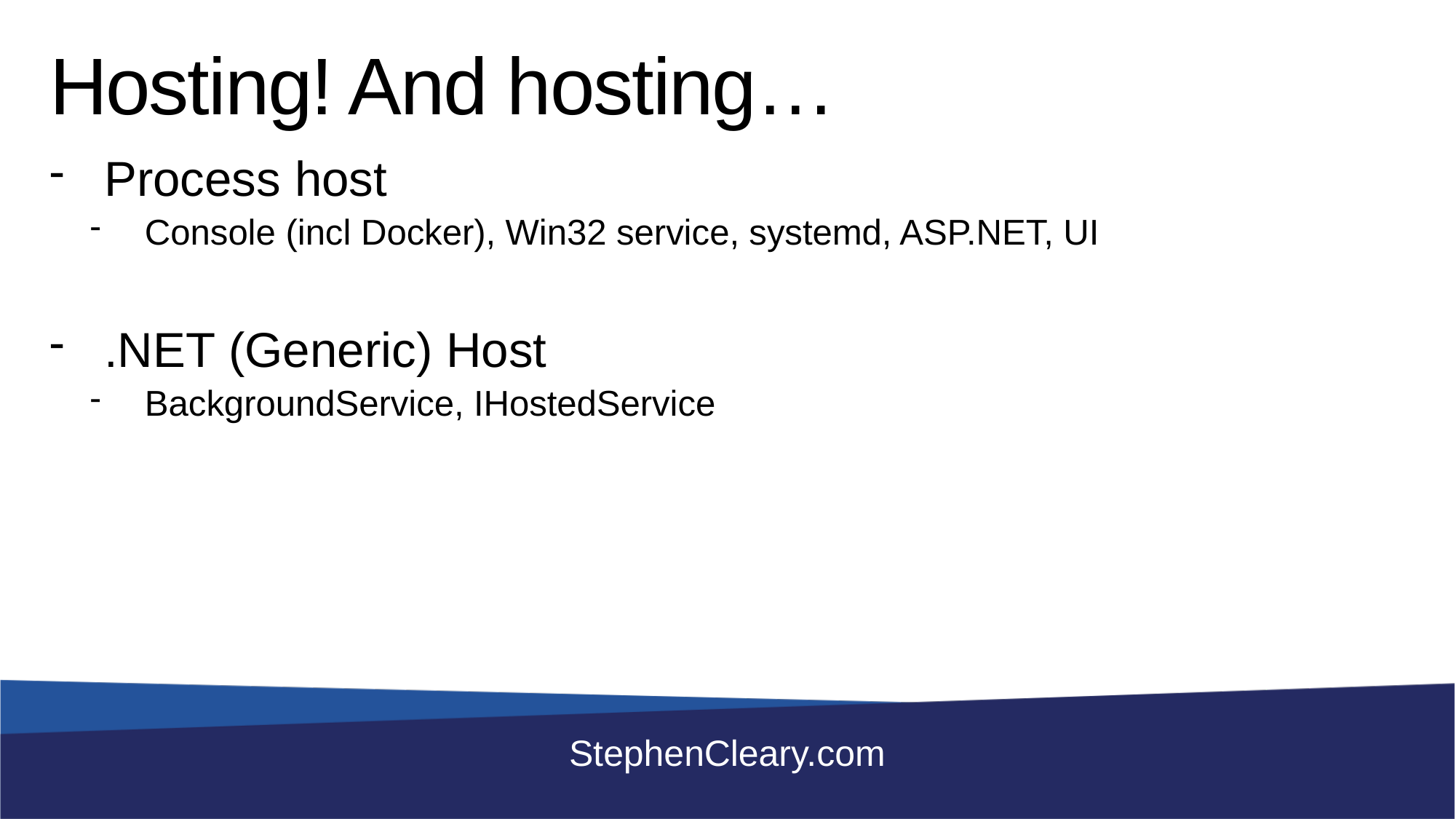

# Hosting! And hosting…
Process host
Console (incl Docker), Win32 service, systemd, ASP.NET, UI

.NET (Generic) Host
BackgroundService, IHostedService